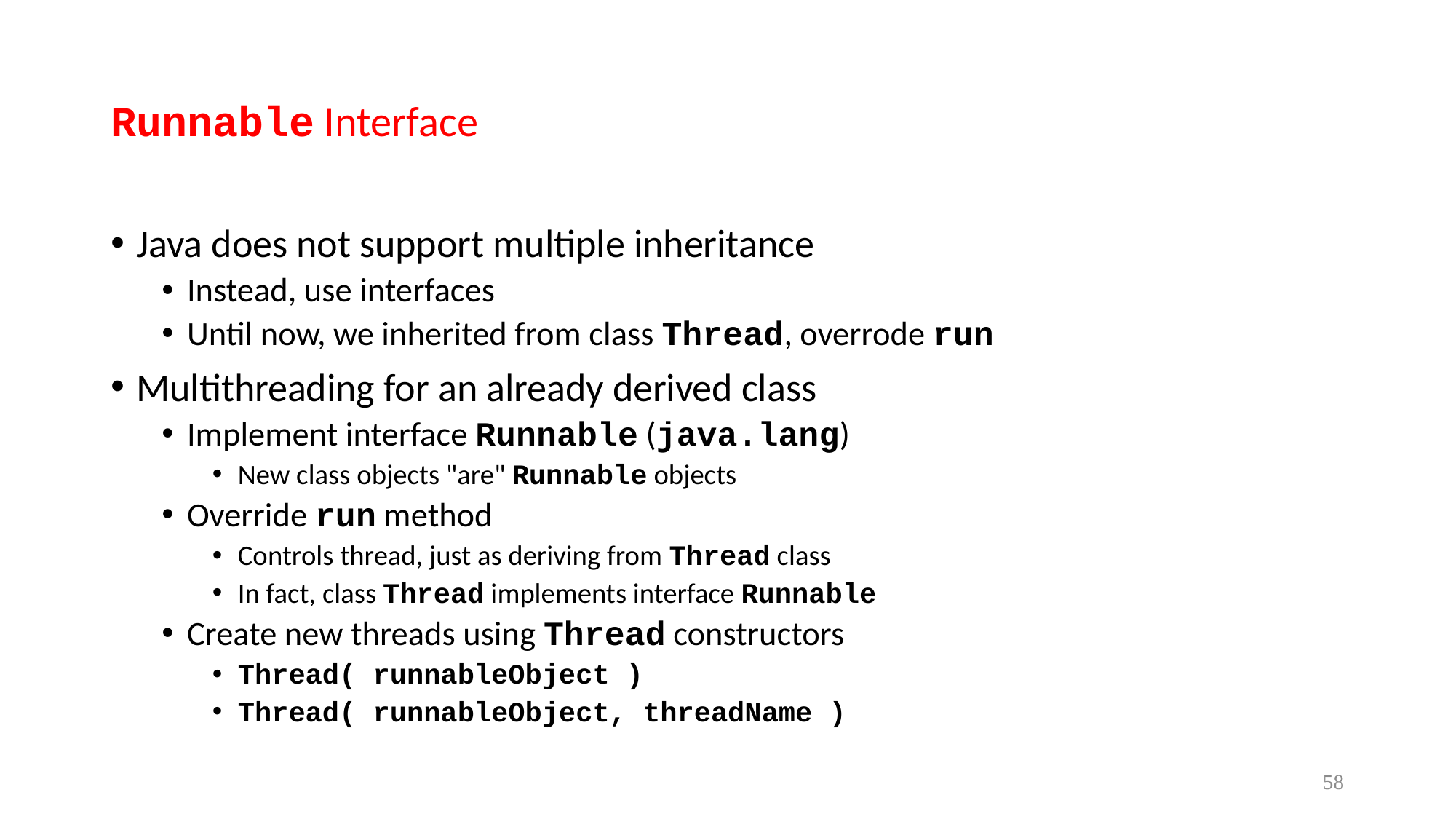

# Runnable Interface
Java does not support multiple inheritance
Instead, use interfaces
Until now, we inherited from class Thread, overrode run
Multithreading for an already derived class
Implement interface Runnable (java.lang)
New class objects "are" Runnable objects
Override run method
Controls thread, just as deriving from Thread class
In fact, class Thread implements interface Runnable
Create new threads using Thread constructors
Thread( runnableObject )
Thread( runnableObject, threadName )
58